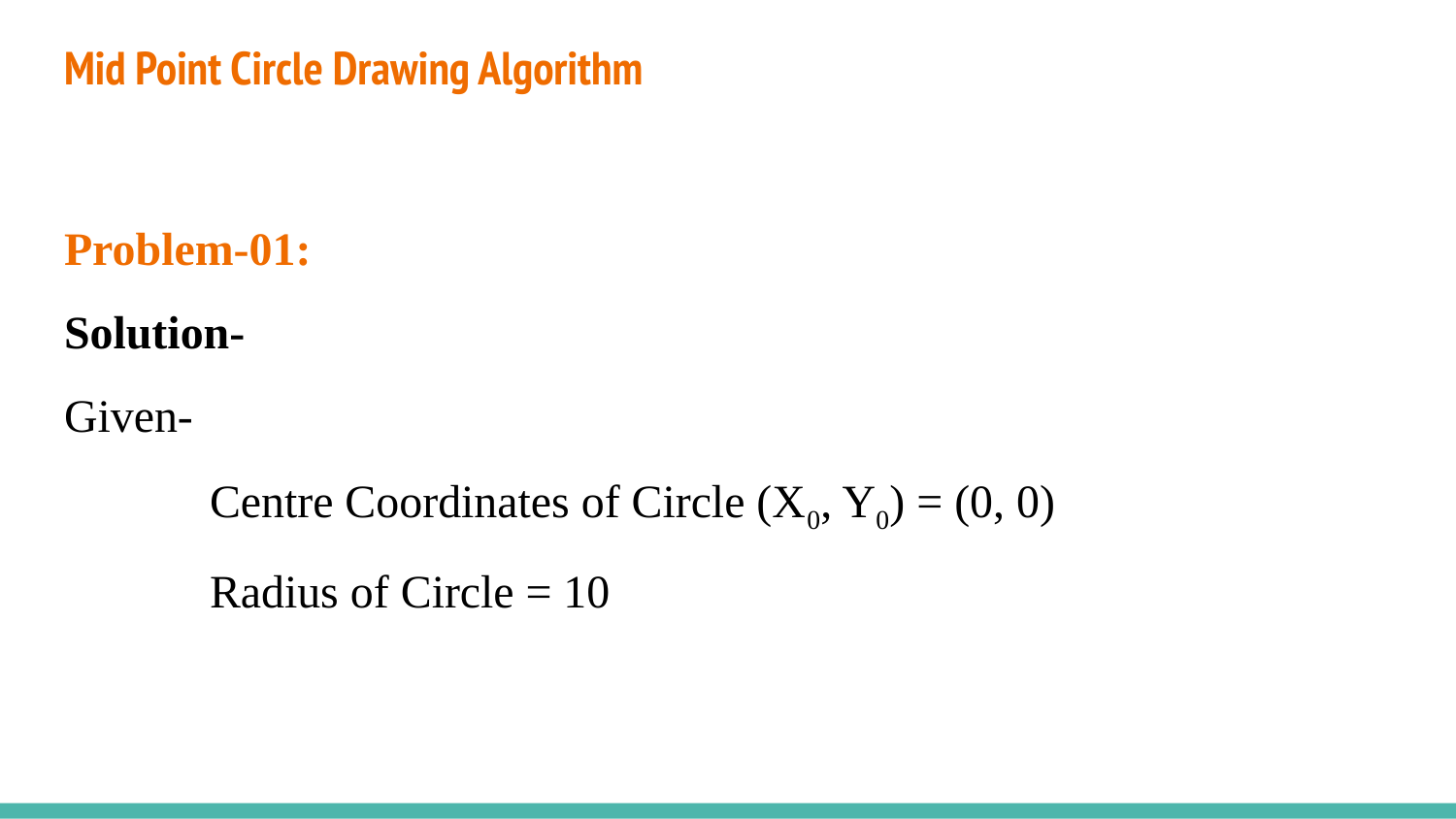

# Mid Point Circle Drawing Algorithm
Problem-01:
Solution-
Given-
Centre Coordinates of Circle (X0, Y0) = (0, 0)
Radius of Circle = 10

14